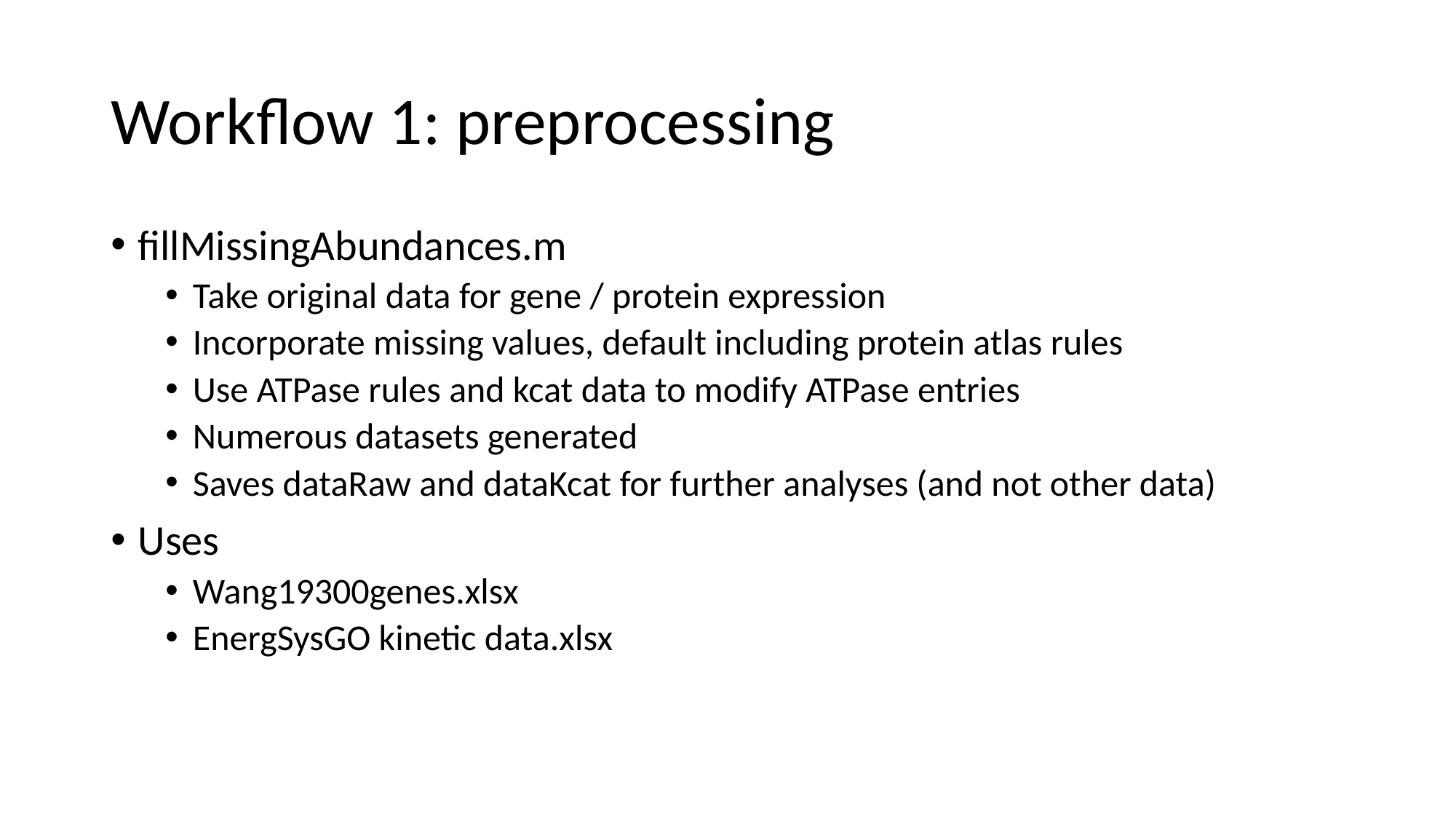

# Workflow 1: preprocessing
fillMissingAbundances.m
Take original data for gene / protein expression
Incorporate missing values, default including protein atlas rules
Use ATPase rules and kcat data to modify ATPase entries
Numerous datasets generated
Saves dataRaw and dataKcat for further analyses (and not other data)
Uses
Wang19300genes.xlsx
EnergSysGO kinetic data.xlsx